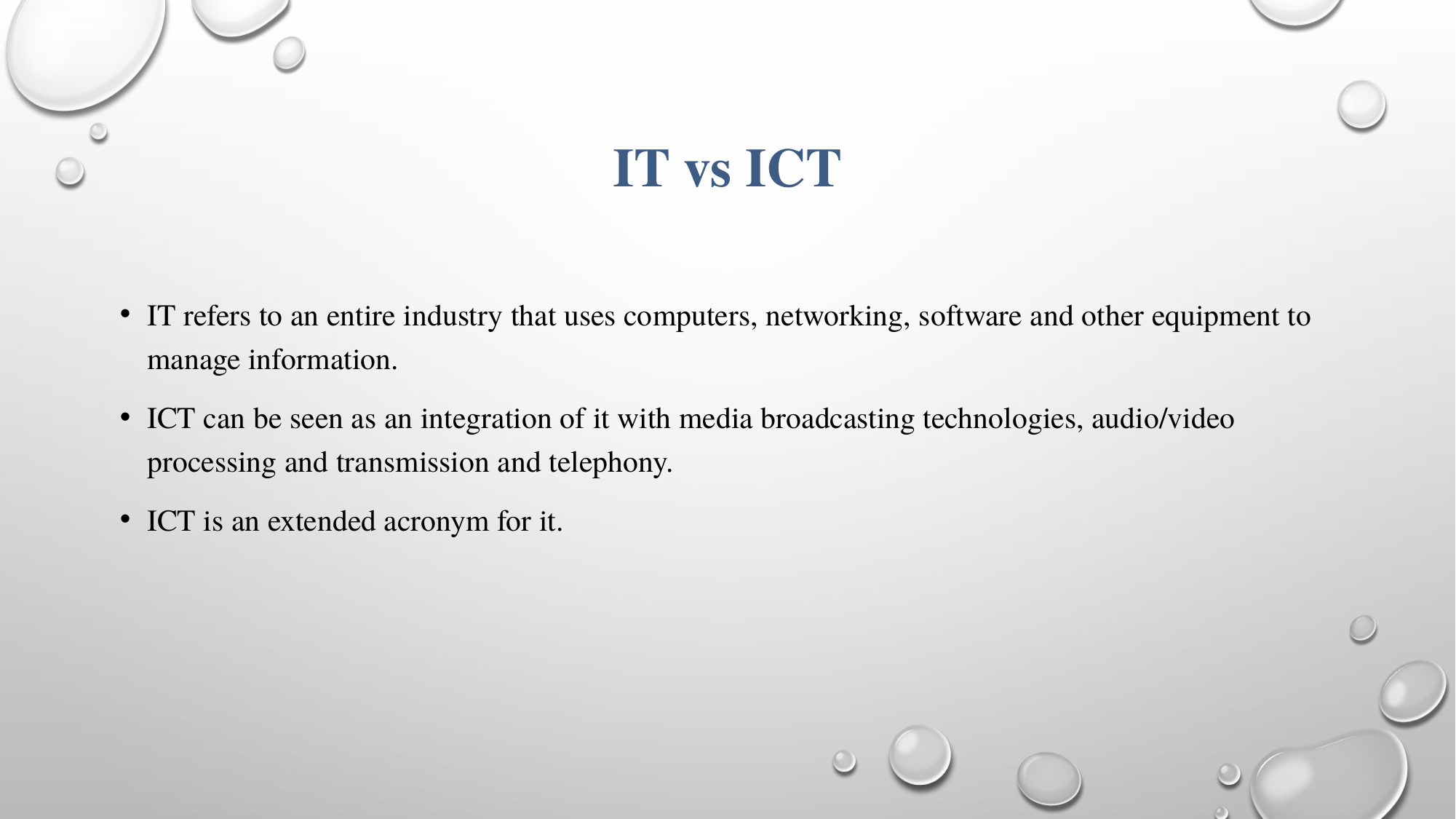

# IT vs ict
IT refers to an entire industry that uses computers, networking, software and other equipment to manage information.
ICT can be seen as an integration of it with media broadcasting technologies, audio/video processing and transmission and telephony.
ICT is an extended acronym for it.